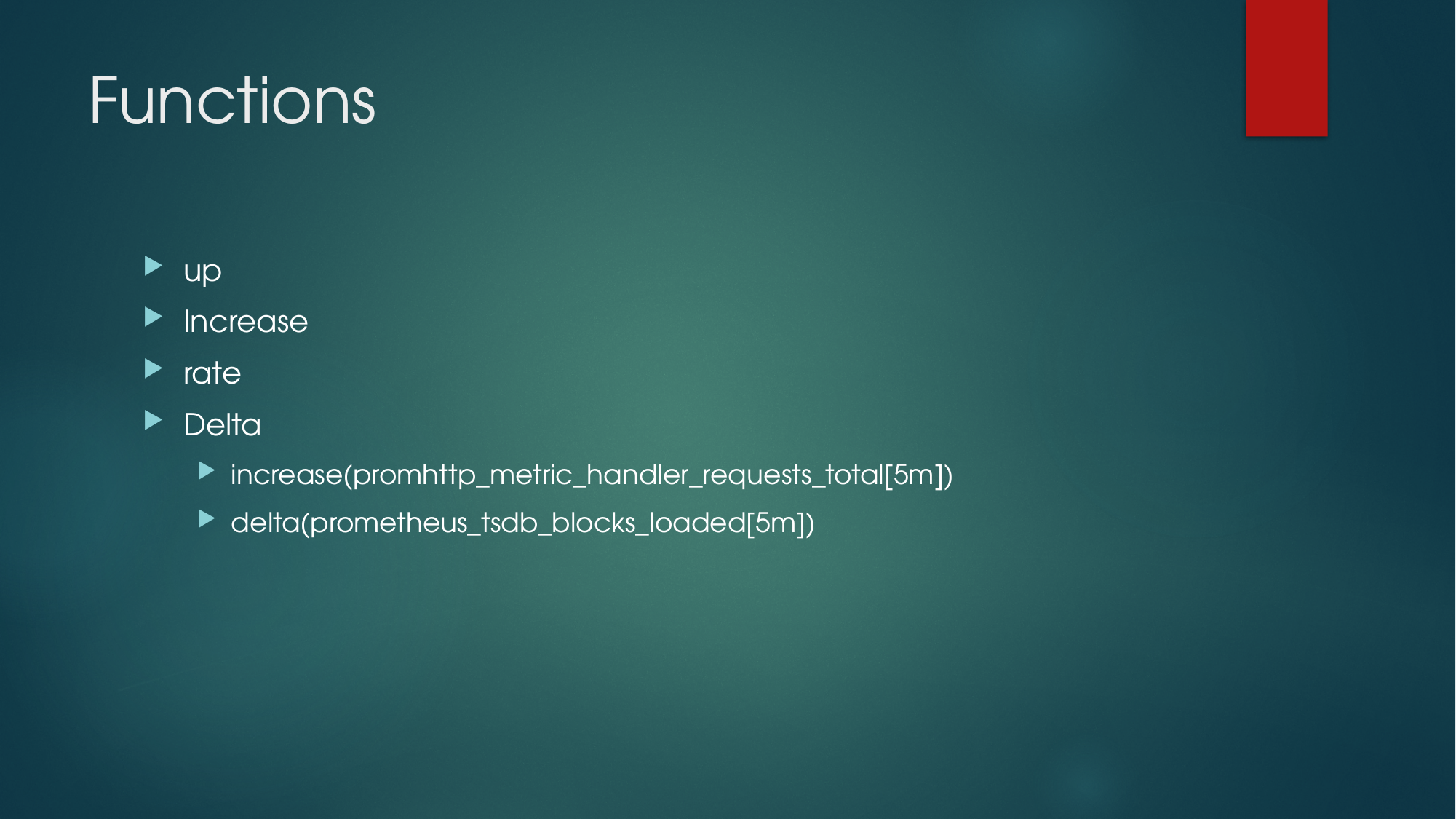

# Functions
up
Increase
rate
Delta
increase(promhttp_metric_handler_requests_total[5m])
delta(prometheus_tsdb_blocks_loaded[5m])